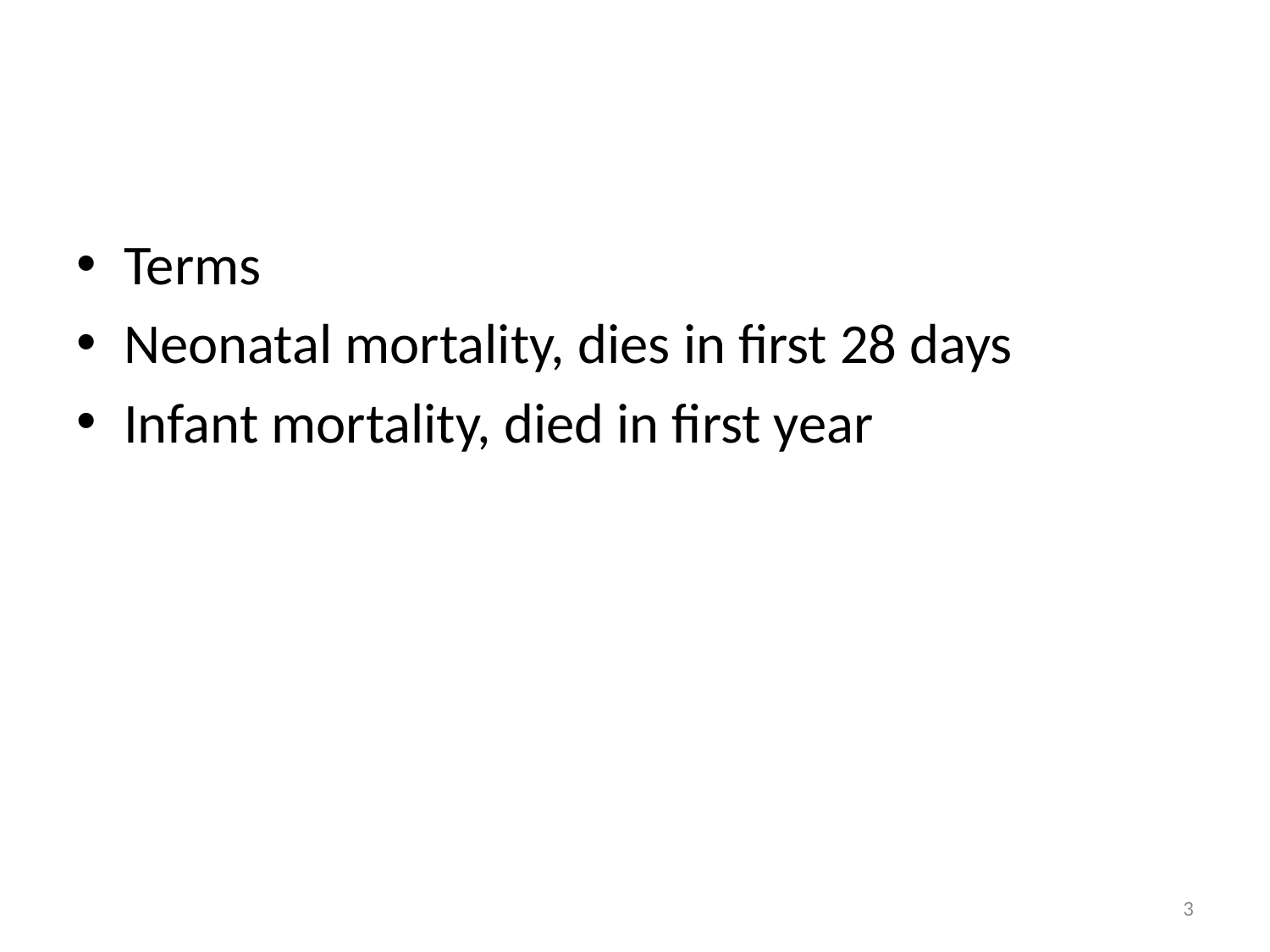

#
Terms
Neonatal mortality, dies in first 28 days
Infant mortality, died in first year
3